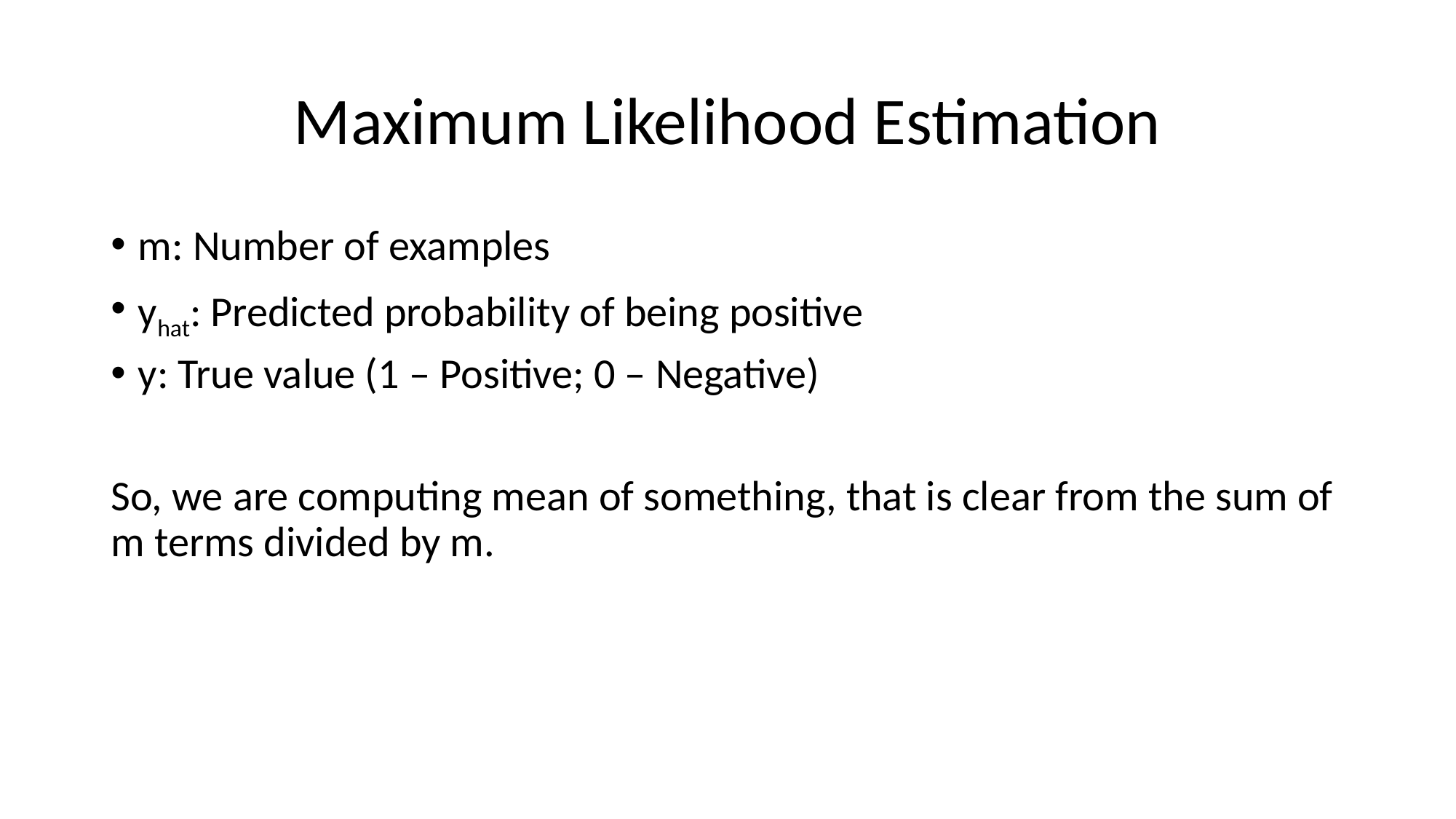

# Maximum Likelihood Estimation
m: Number of examples
yhat: Predicted probability of being positive
y: True value (1 – Positive; 0 – Negative)

So, we are computing mean of something, that is clear from the sum of m terms divided by m.